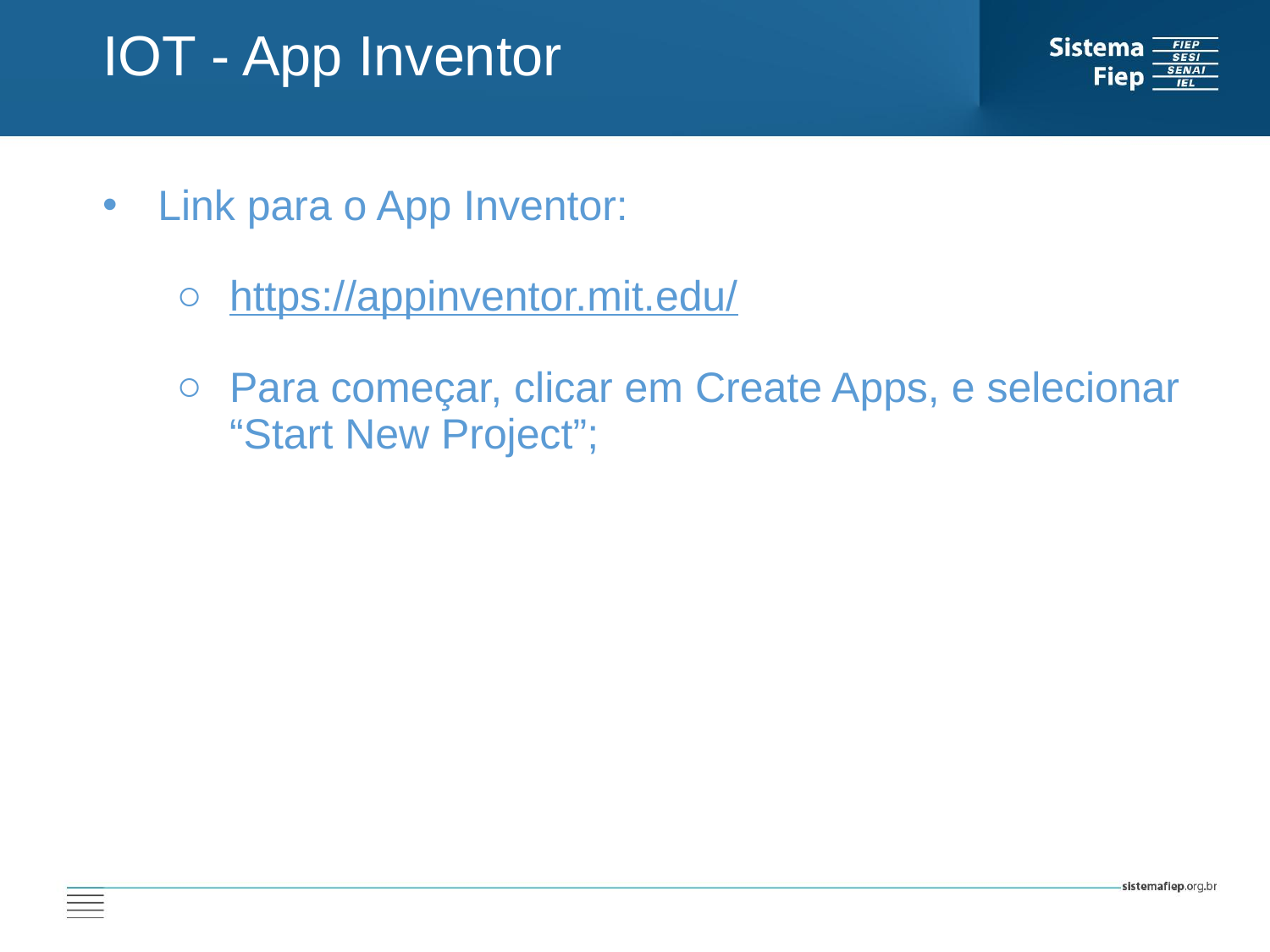

IOT - App Inventor

  Link para o App Inventor:

https://appinventor.mit.edu/

Para começar, clicar em Create Apps, e selecionar “Start New Project”;

AT